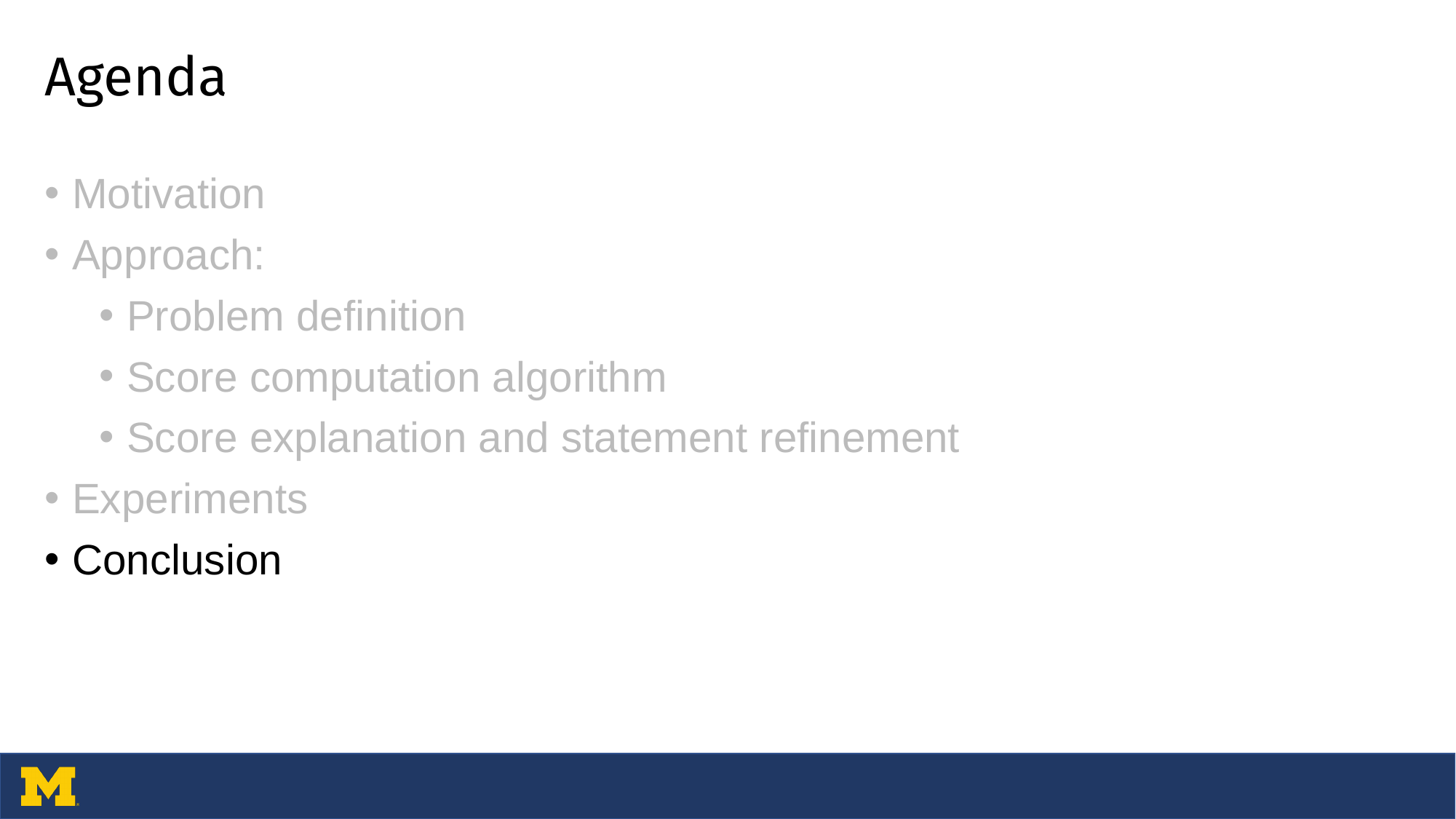

# Agenda
Motivation
Approach:
Problem definition
Score computation algorithm
Score explanation and statement refinement
Experiments
Conclusion
20